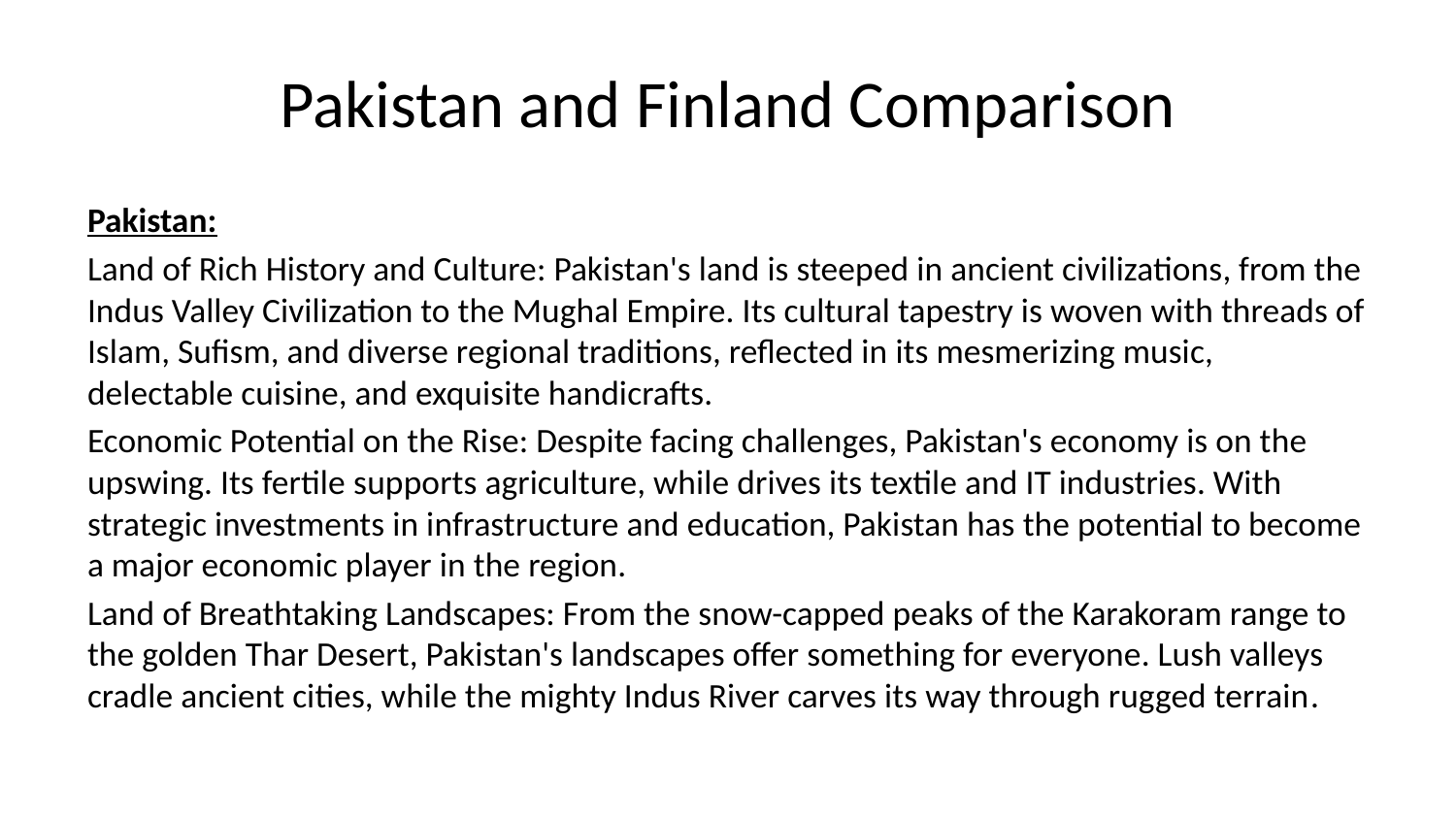

# Pakistan and Finland Comparison
Pakistan:
Land of Rich History and Culture: Pakistan's land is steeped in ancient civilizations, from the Indus Valley Civilization to the Mughal Empire. Its cultural tapestry is woven with threads of Islam, Sufism, and diverse regional traditions, reflected in its mesmerizing music, delectable cuisine, and exquisite handicrafts.
Economic Potential on the Rise: Despite facing challenges, Pakistan's economy is on the upswing. Its fertile supports agriculture, while drives its textile and IT industries. With strategic investments in infrastructure and education, Pakistan has the potential to become a major economic player in the region.
Land of Breathtaking Landscapes: From the snow-capped peaks of the Karakoram range to the golden Thar Desert, Pakistan's landscapes offer something for everyone. Lush valleys cradle ancient cities, while the mighty Indus River carves its way through rugged terrain.